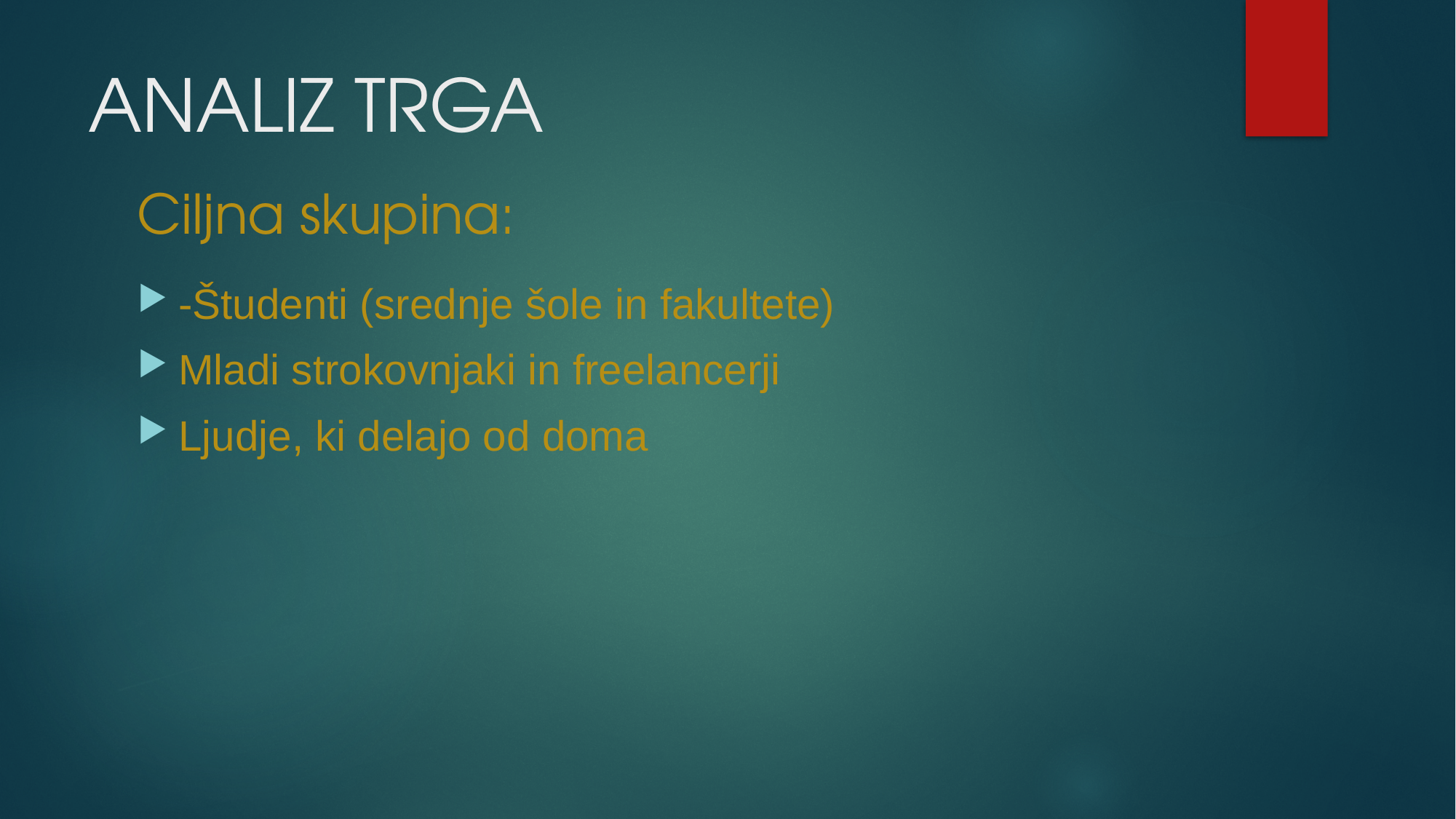

# ANALIZ TRGA
Ciljna skupina:
-Študenti (srednje šole in fakultete)
Mladi strokovnjaki in freelancerji
Ljudje, ki delajo od doma